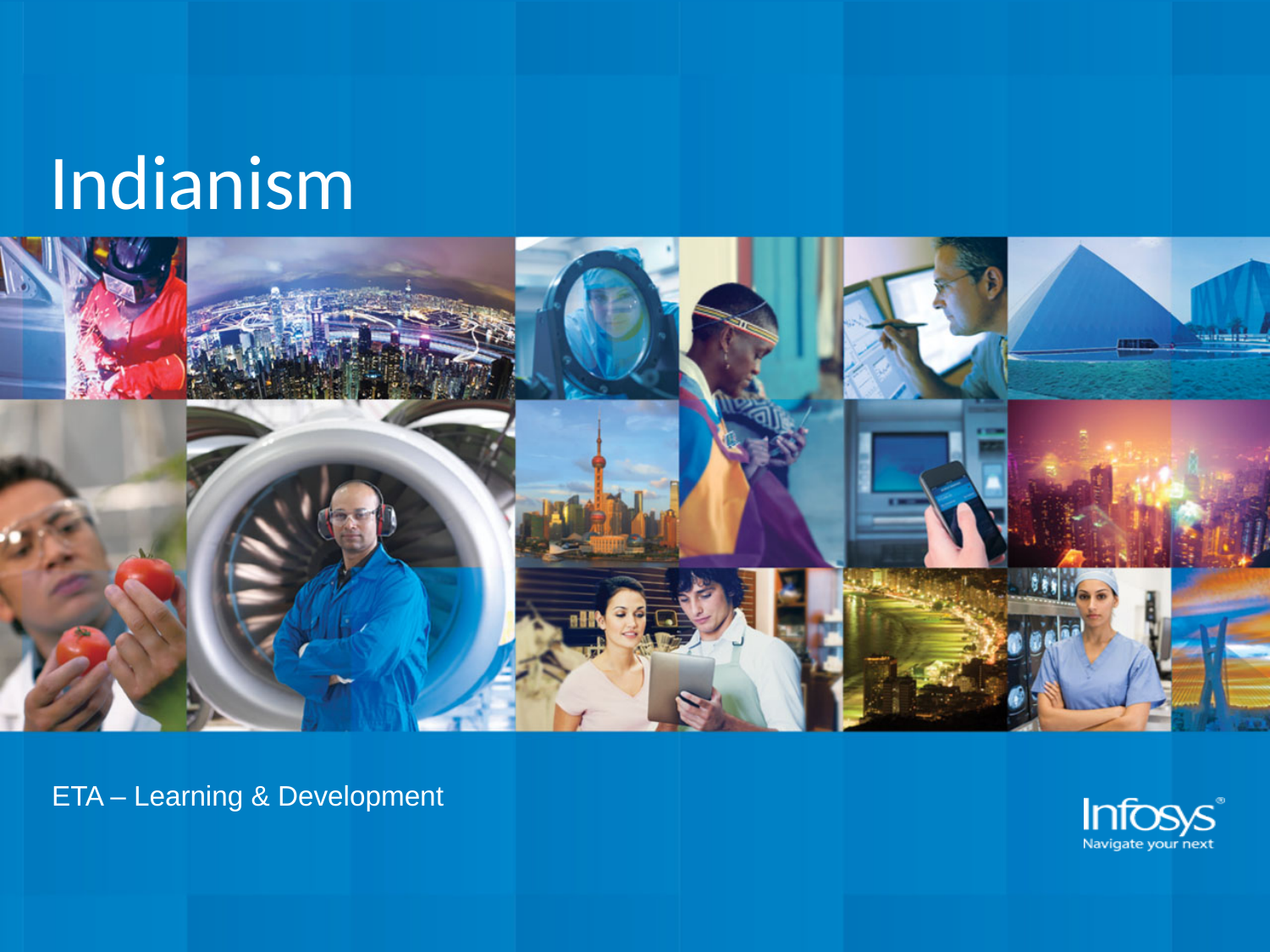

# Indianism
ETA – Learning & Development